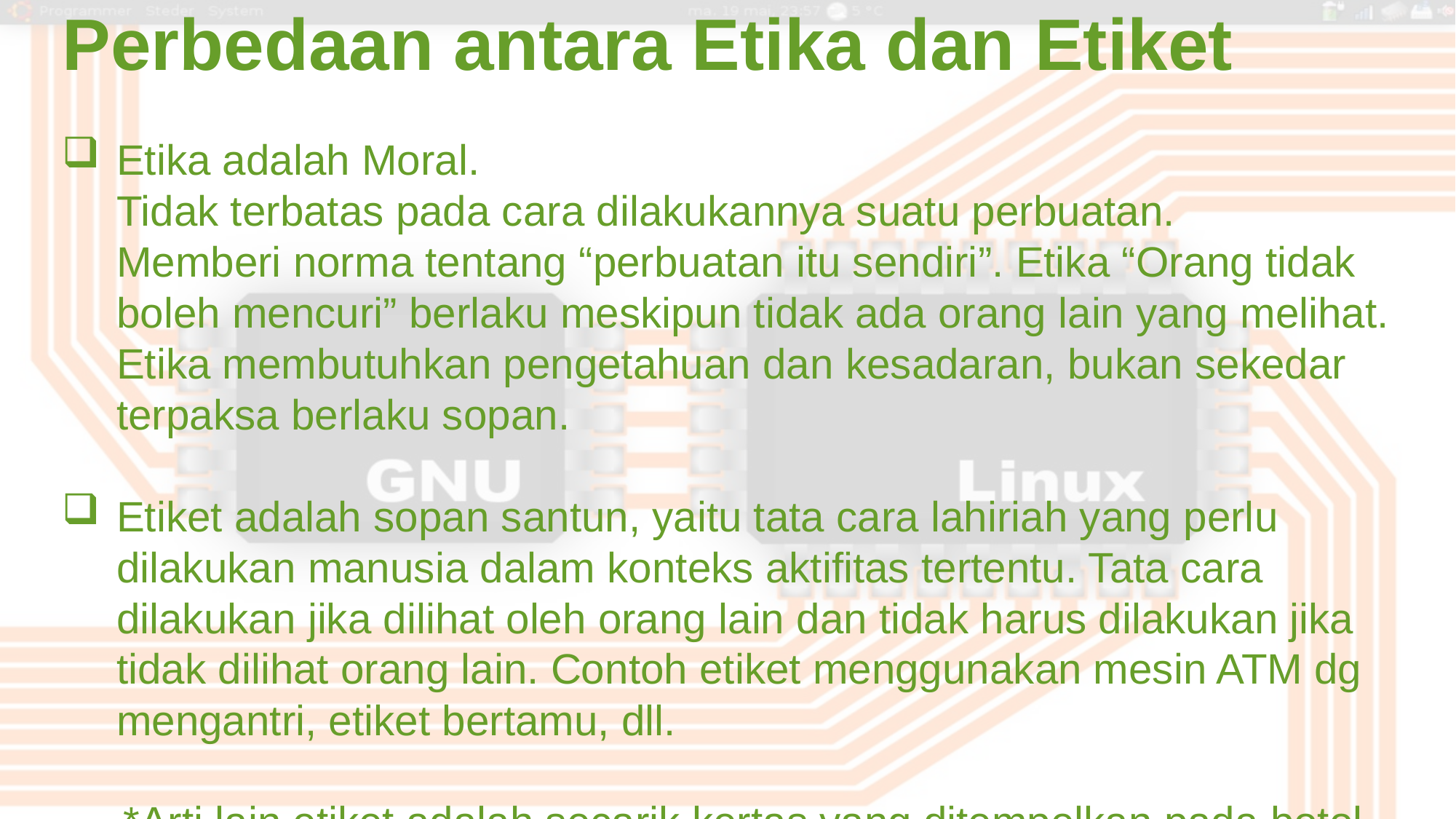

Perbedaan antara Etika dan Etiket
Etika adalah Moral.
Tidak terbatas pada cara dilakukannya suatu perbuatan.
Memberi norma tentang “perbuatan itu sendiri”. Etika “Orang tidak boleh mencuri” berlaku meskipun tidak ada orang lain yang melihat. Etika membutuhkan pengetahuan dan kesadaran, bukan sekedar terpaksa berlaku sopan.
Etiket adalah sopan santun, yaitu tata cara lahiriah yang perlu dilakukan manusia dalam konteks aktifitas tertentu. Tata cara dilakukan jika dilihat oleh orang lain dan tidak harus dilakukan jika tidak dilihat orang lain. Contoh etiket menggunakan mesin ATM dg mengantri, etiket bertamu, dll.

*Arti lain etiket adalah secarik kertas yang ditempelkan pada botol atau kemasan barang.